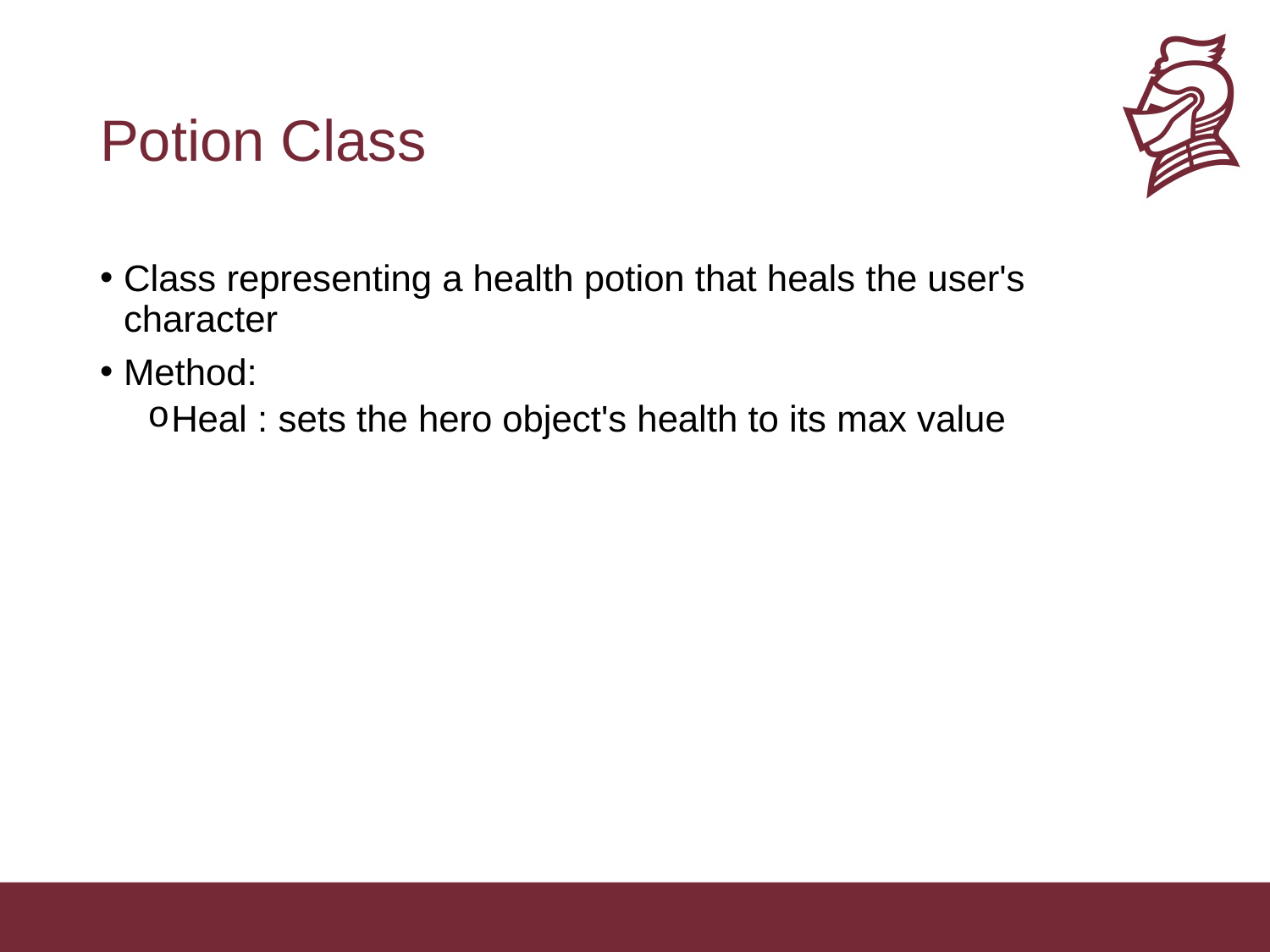

# Potion Class
Class representing a health potion that heals the user's character
Method:
Heal : sets the hero object's health to its max value